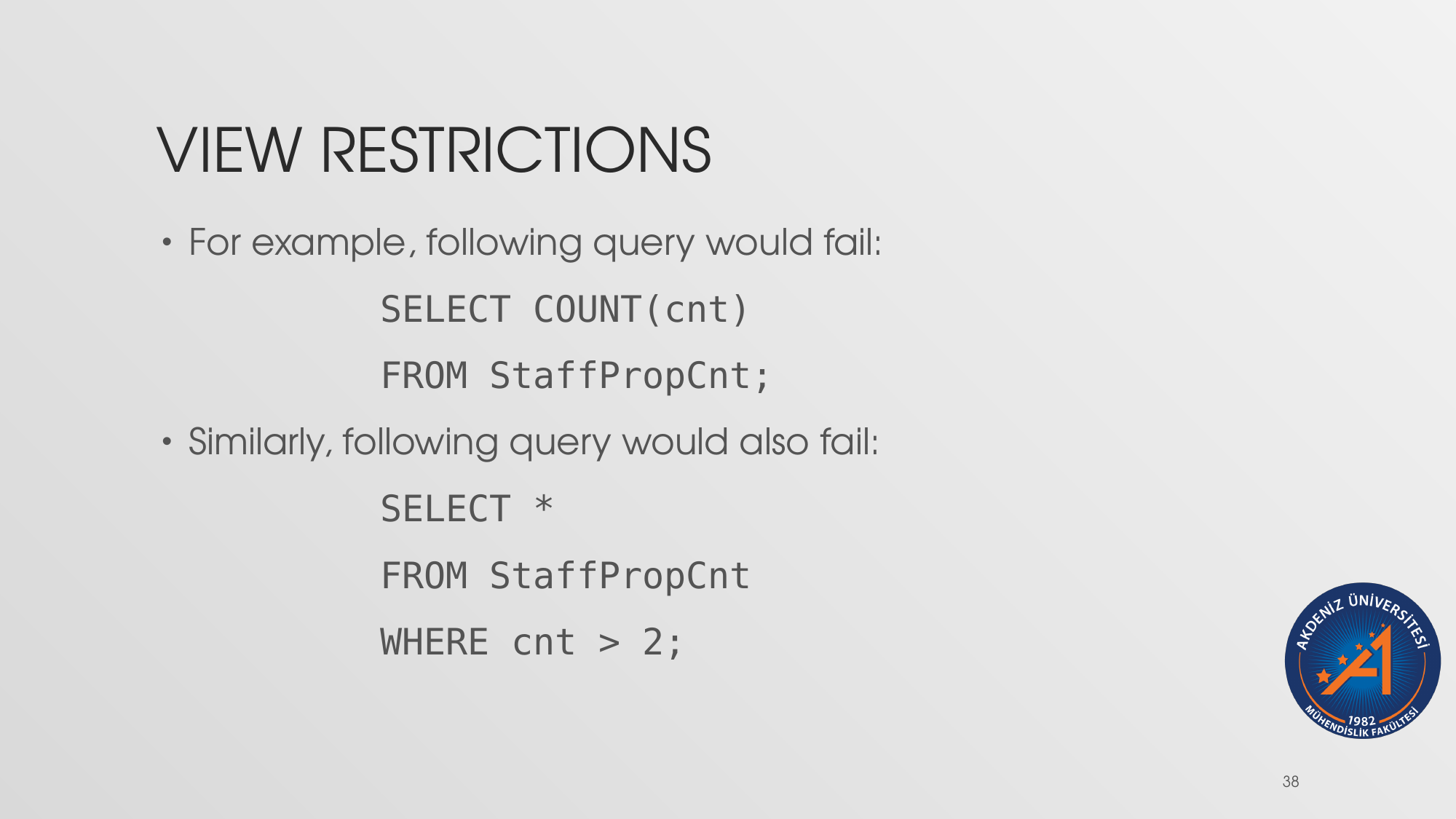

# View restrictions
For example, following query would fail:
		SELECT COUNT(cnt)
		FROM StaffPropCnt;
Similarly, following query would also fail:
		SELECT *
		FROM StaffPropCnt
		WHERE cnt > 2;
38